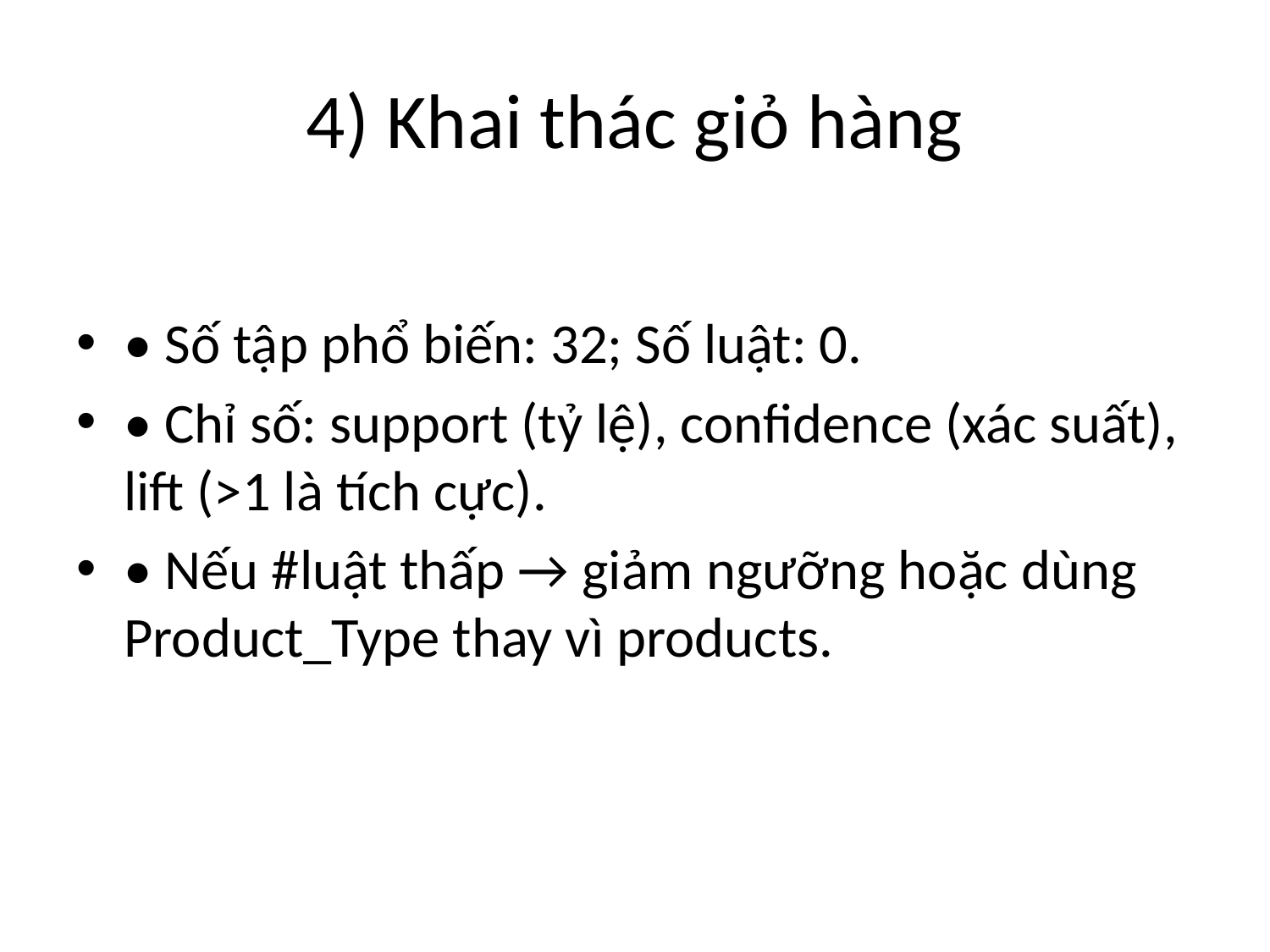

# 4) Khai thác giỏ hàng

• Số tập phổ biến: 32; Số luật: 0.
• Chỉ số: support (tỷ lệ), confidence (xác suất), lift (>1 là tích cực).
• Nếu #luật thấp → giảm ngưỡng hoặc dùng Product_Type thay vì products.